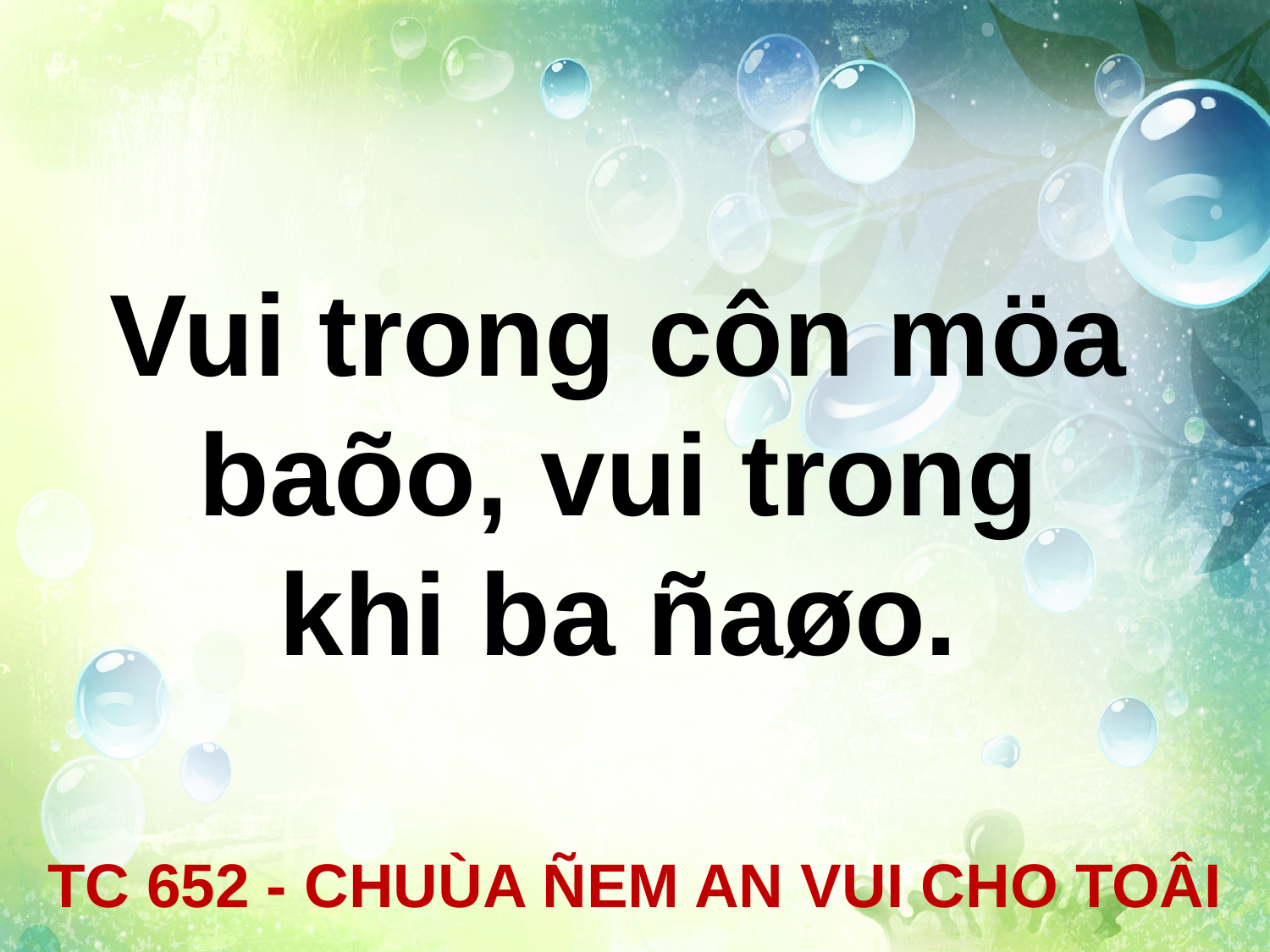

Vui trong côn möa
baõo, vui trong
khi ba ñaøo.
TC 652 - CHUÙA ÑEM AN VUI CHO TOÂI